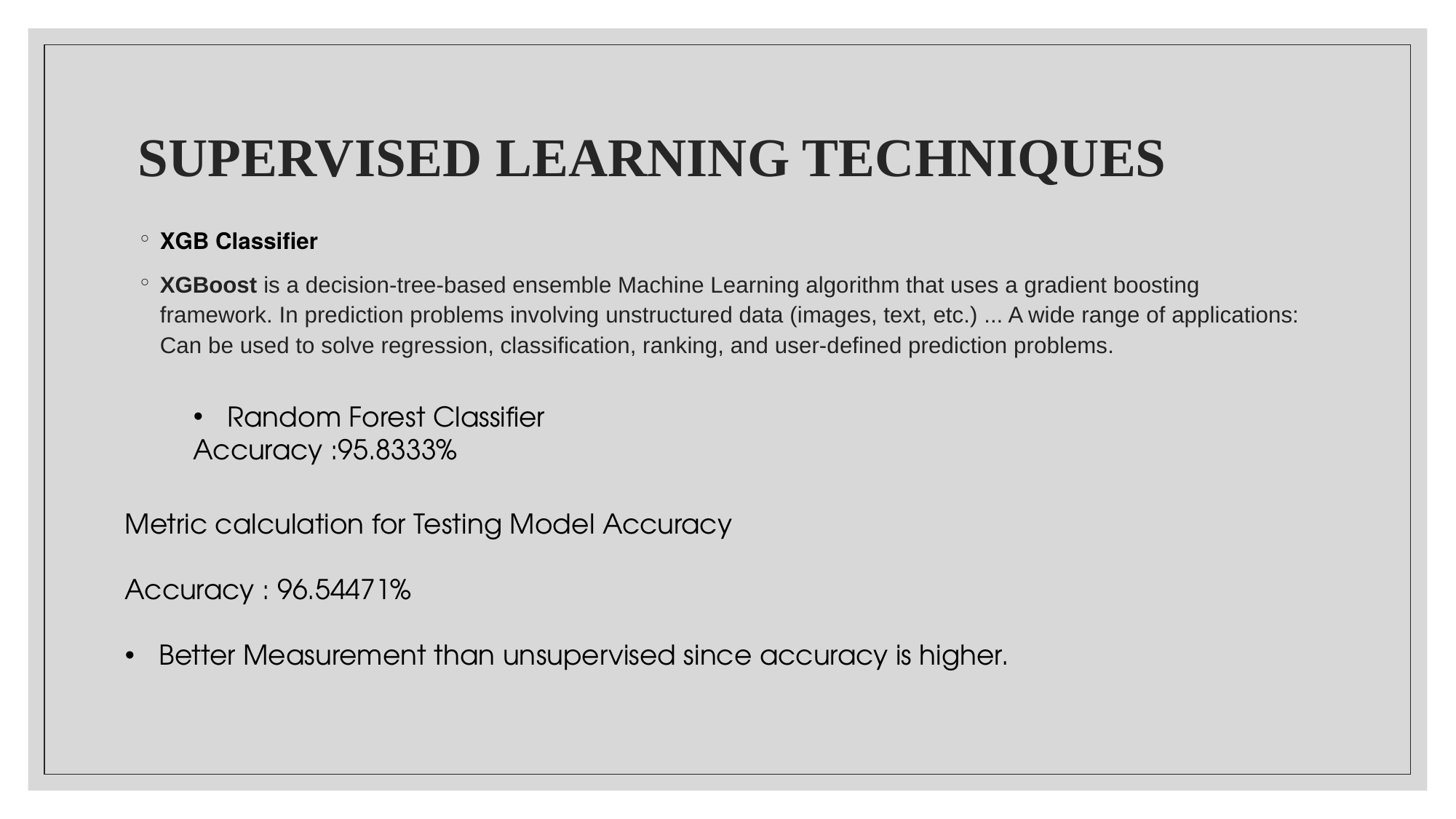

# SUPERVISED LEARNING TECHNIQUES
XGB Classifier
XGBoost is a decision-tree-based ensemble Machine Learning algorithm that uses a gradient boosting framework. In prediction problems involving unstructured data (images, text, etc.) ... A wide range of applications: Can be used to solve regression, classification, ranking, and user-defined prediction problems.

Random Forest Classifier
Accuracy :95.8333%
Metric calculation for Testing Model Accuracy

Accuracy : 96.54471%

Better Measurement than unsupervised since accuracy is higher.